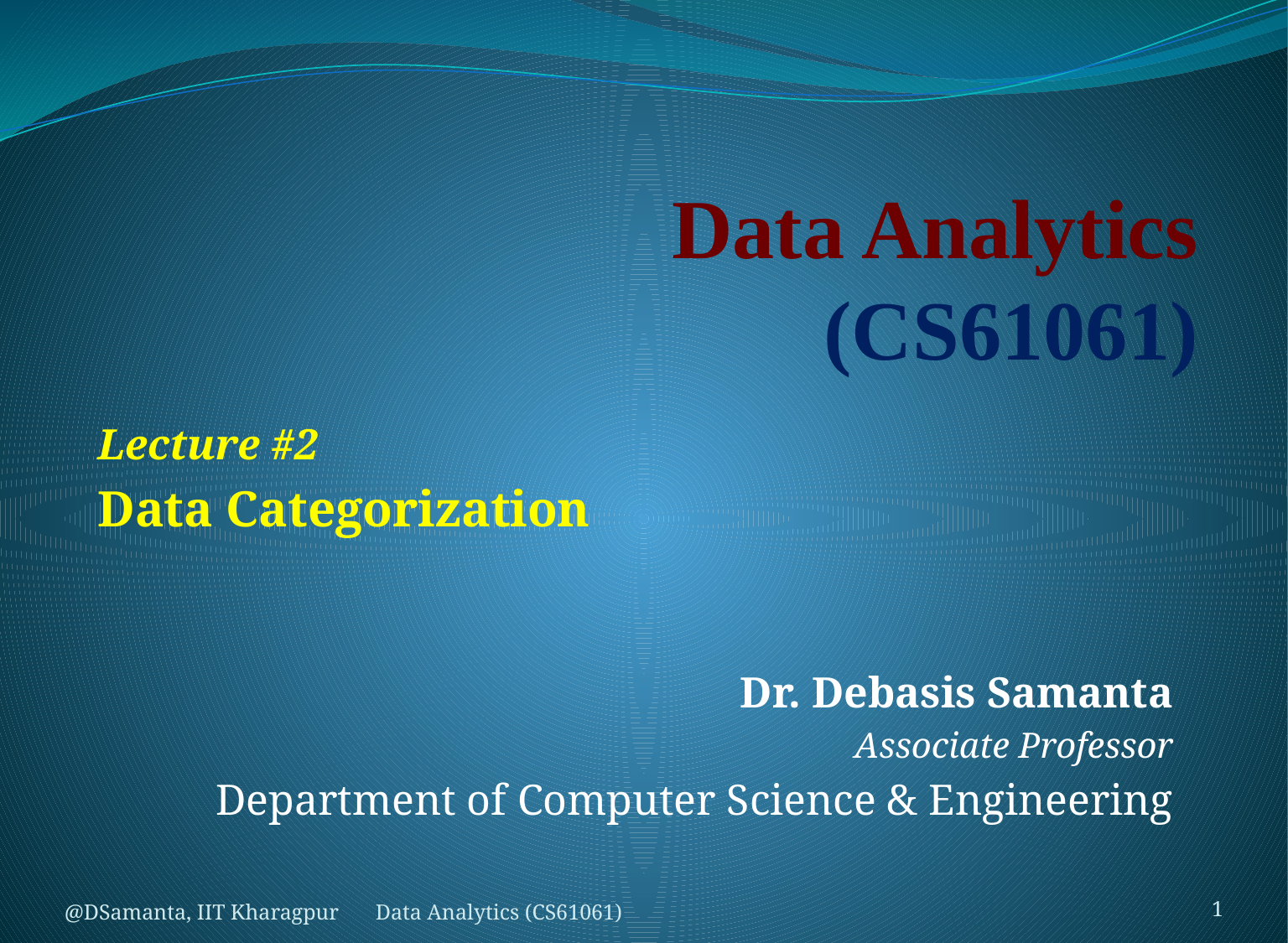

# Data Analytics (CS61061)
Lecture #2
Data Categorization
Dr. Debasis Samanta
Associate Professor
Department of Computer Science & Engineering
@DSamanta, IIT Kharagpur
Data Analytics (CS61061)
1